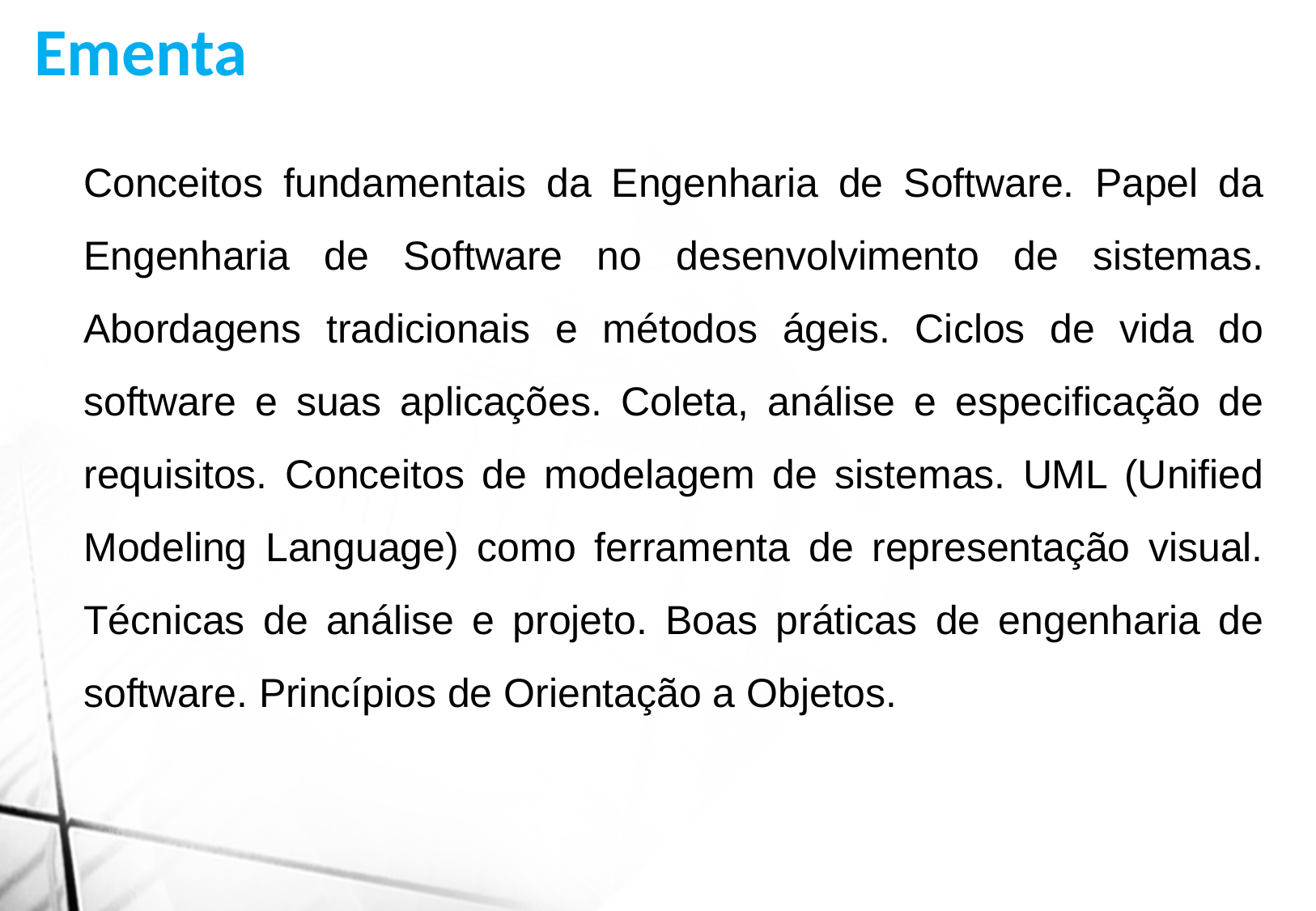

Ementa
Conceitos fundamentais da Engenharia de Software. Papel da Engenharia de Software no desenvolvimento de sistemas. Abordagens tradicionais e métodos ágeis. Ciclos de vida do software e suas aplicações. Coleta, análise e especificação de requisitos. Conceitos de modelagem de sistemas. UML (Unified Modeling Language) como ferramenta de representação visual. Técnicas de análise e projeto. Boas práticas de engenharia de software. Princípios de Orientação a Objetos.